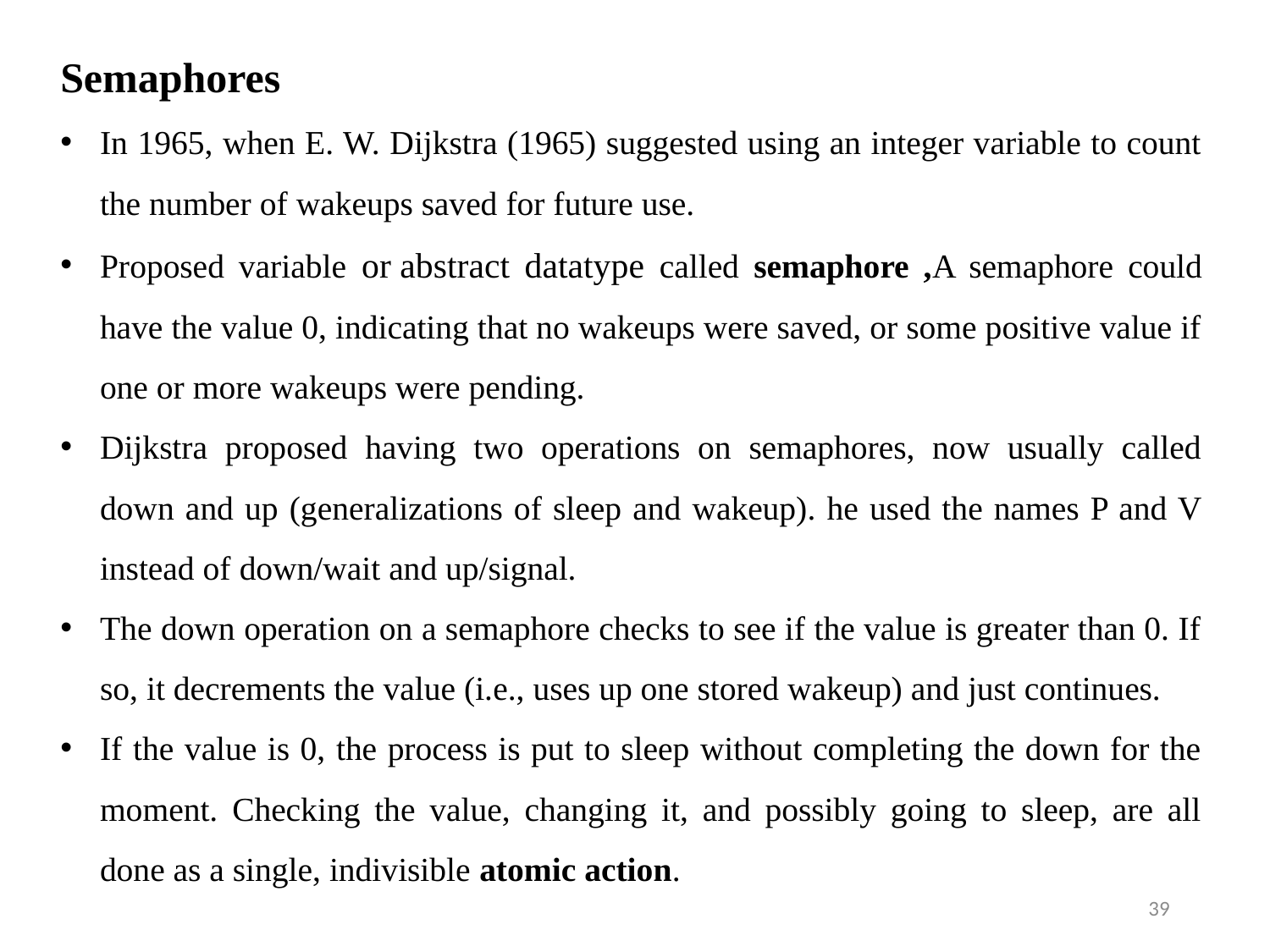

Semaphores
In 1965, when E. W. Dijkstra (1965) suggested using an integer variable to count the number of wakeups saved for future use.
Proposed variable or abstract datatype called semaphore ,A semaphore could have the value 0, indicating that no wakeups were saved, or some positive value if one or more wakeups were pending.
Dijkstra proposed having two operations on semaphores, now usually called down and up (generalizations of sleep and wakeup). he used the names P and V instead of down/wait and up/signal.
The down operation on a semaphore checks to see if the value is greater than 0. If so, it decrements the value (i.e., uses up one stored wakeup) and just continues.
If the value is 0, the process is put to sleep without completing the down for the moment. Checking the value, changing it, and possibly going to sleep, are all done as a single, indivisible atomic action.
39